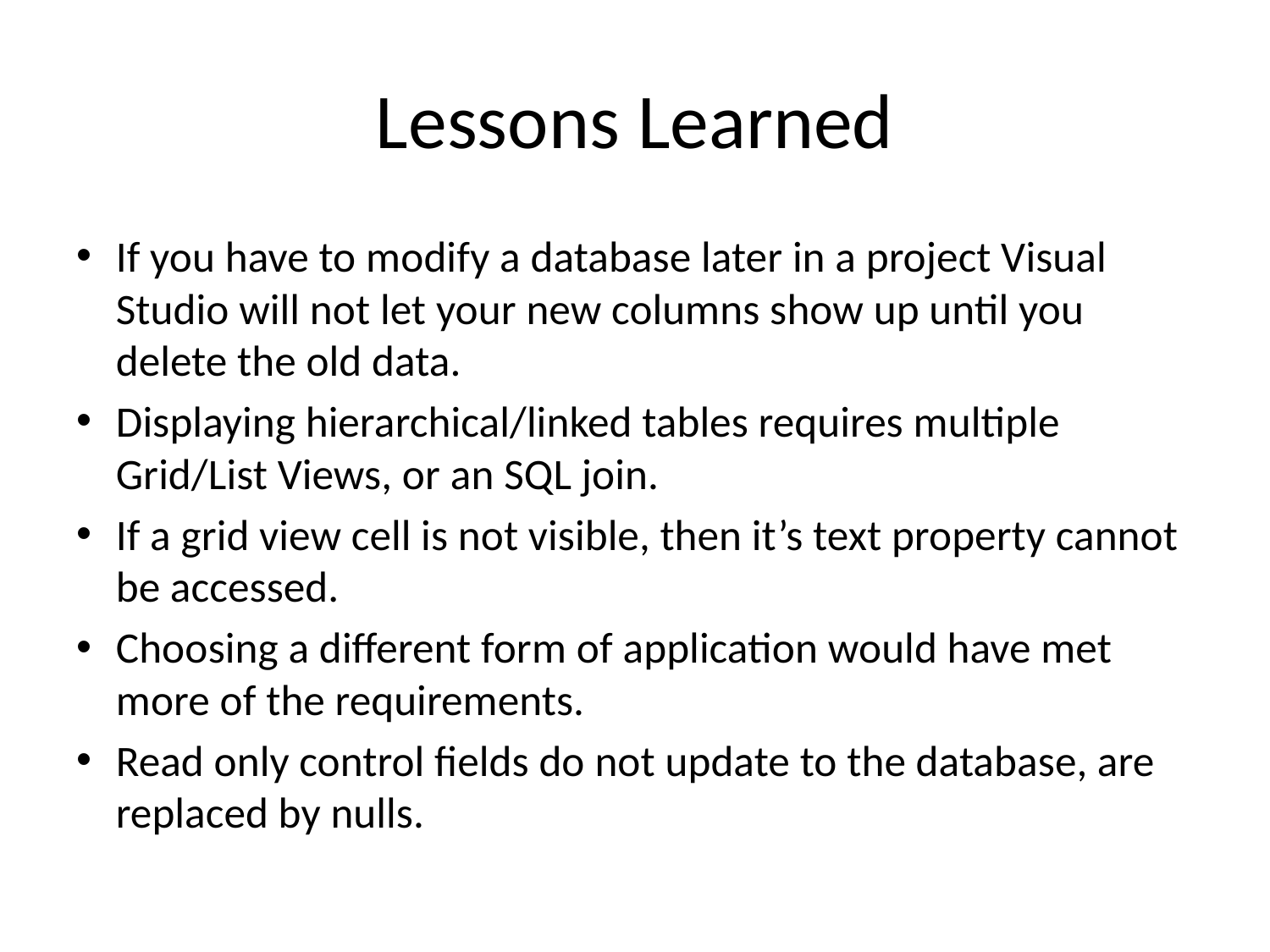

# Lessons Learned
If you have to modify a database later in a project Visual Studio will not let your new columns show up until you delete the old data.
Displaying hierarchical/linked tables requires multiple Grid/List Views, or an SQL join.
If a grid view cell is not visible, then it’s text property cannot be accessed.
Choosing a different form of application would have met more of the requirements.
Read only control fields do not update to the database, are replaced by nulls.